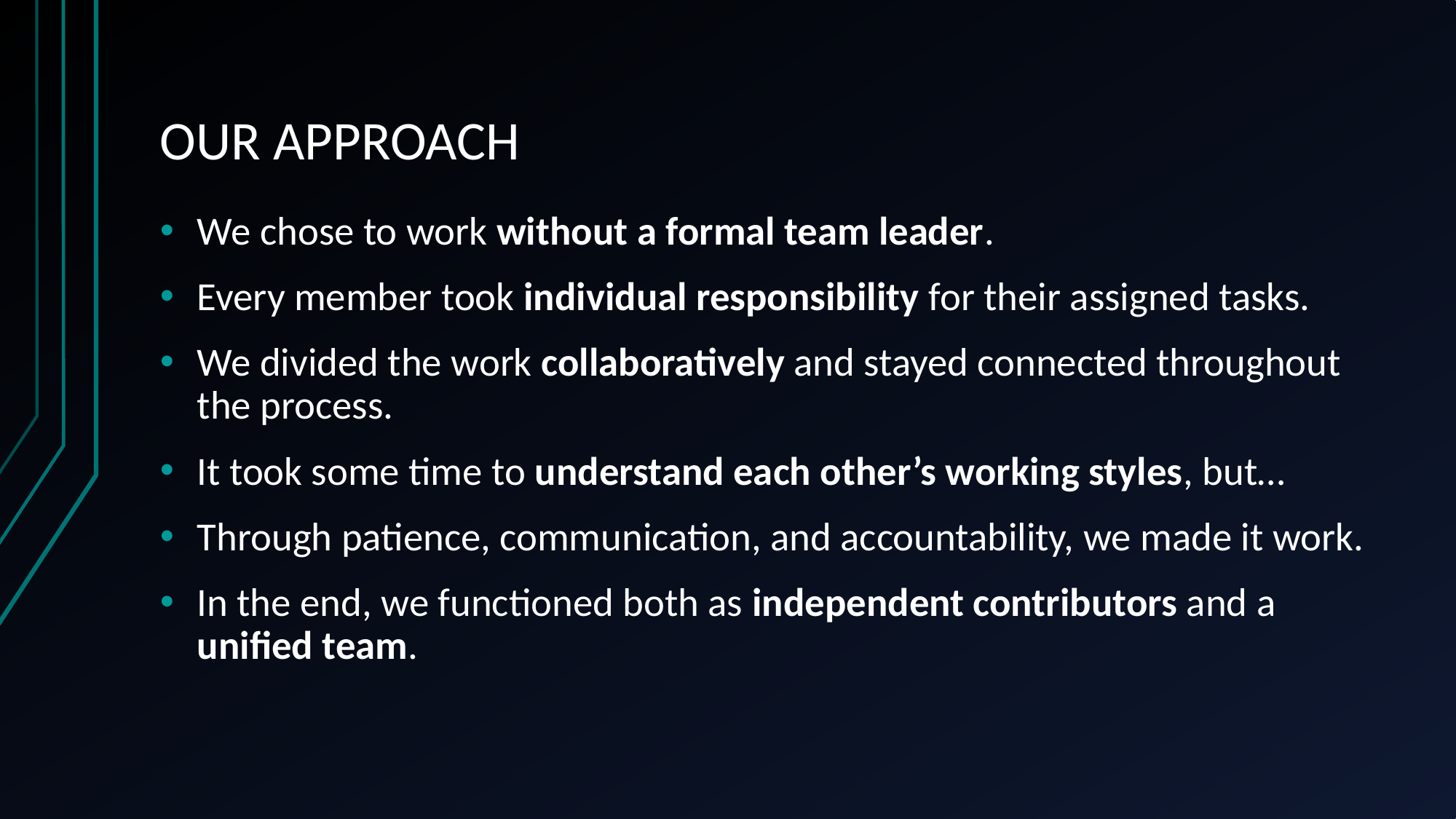

# OUR APPROACH
We chose to work without a formal team leader.
Every member took individual responsibility for their assigned tasks.
We divided the work collaboratively and stayed connected throughout the process.
It took some time to understand each other’s working styles, but…
Through patience, communication, and accountability, we made it work.
In the end, we functioned both as independent contributors and a unified team.